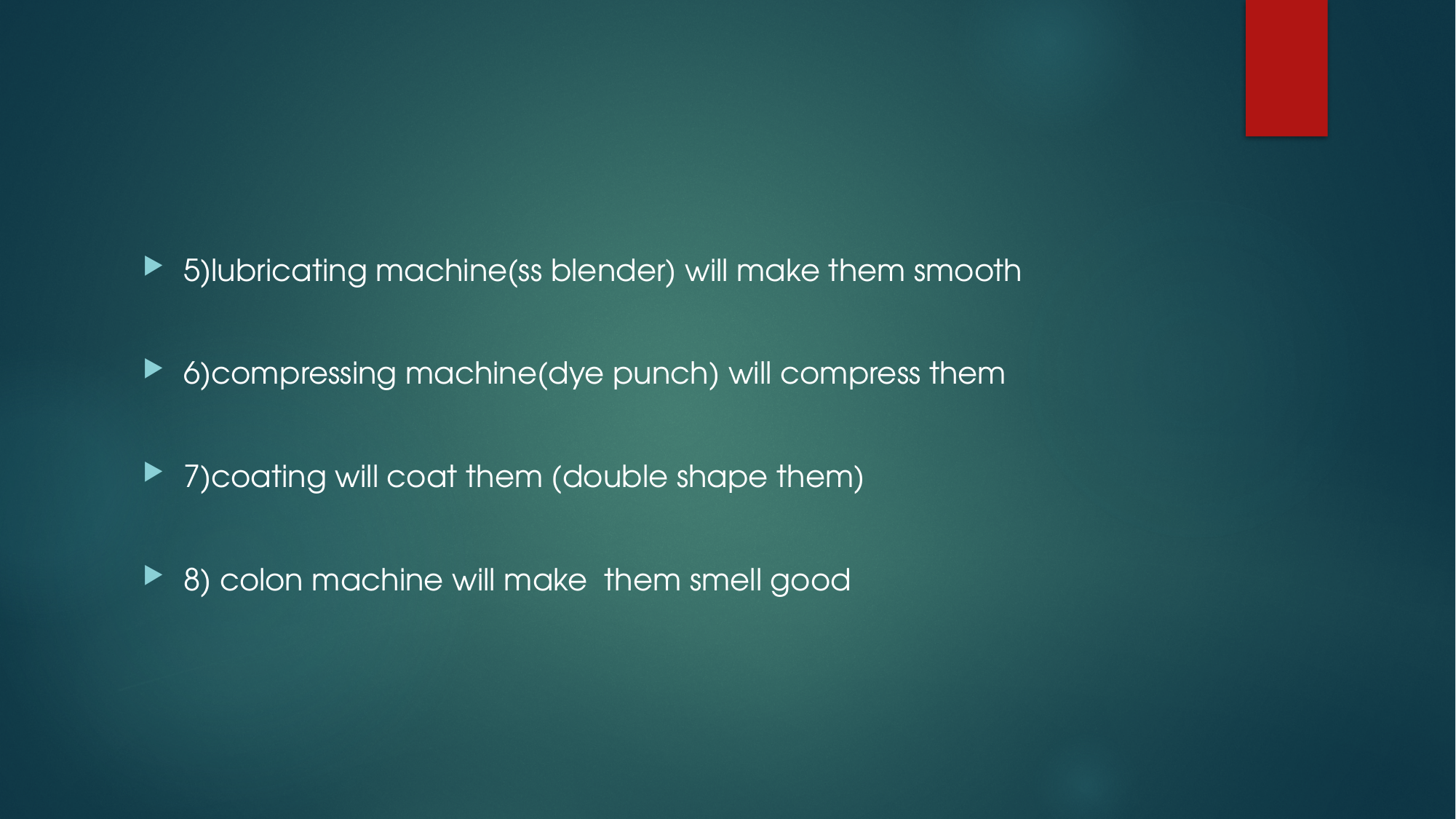

#
5)lubricating machine(ss blender) will make them smooth

6)compressing machine(dye punch) will compress them

7)coating will coat them (double shape them)

8) colon machine will make  them smell good